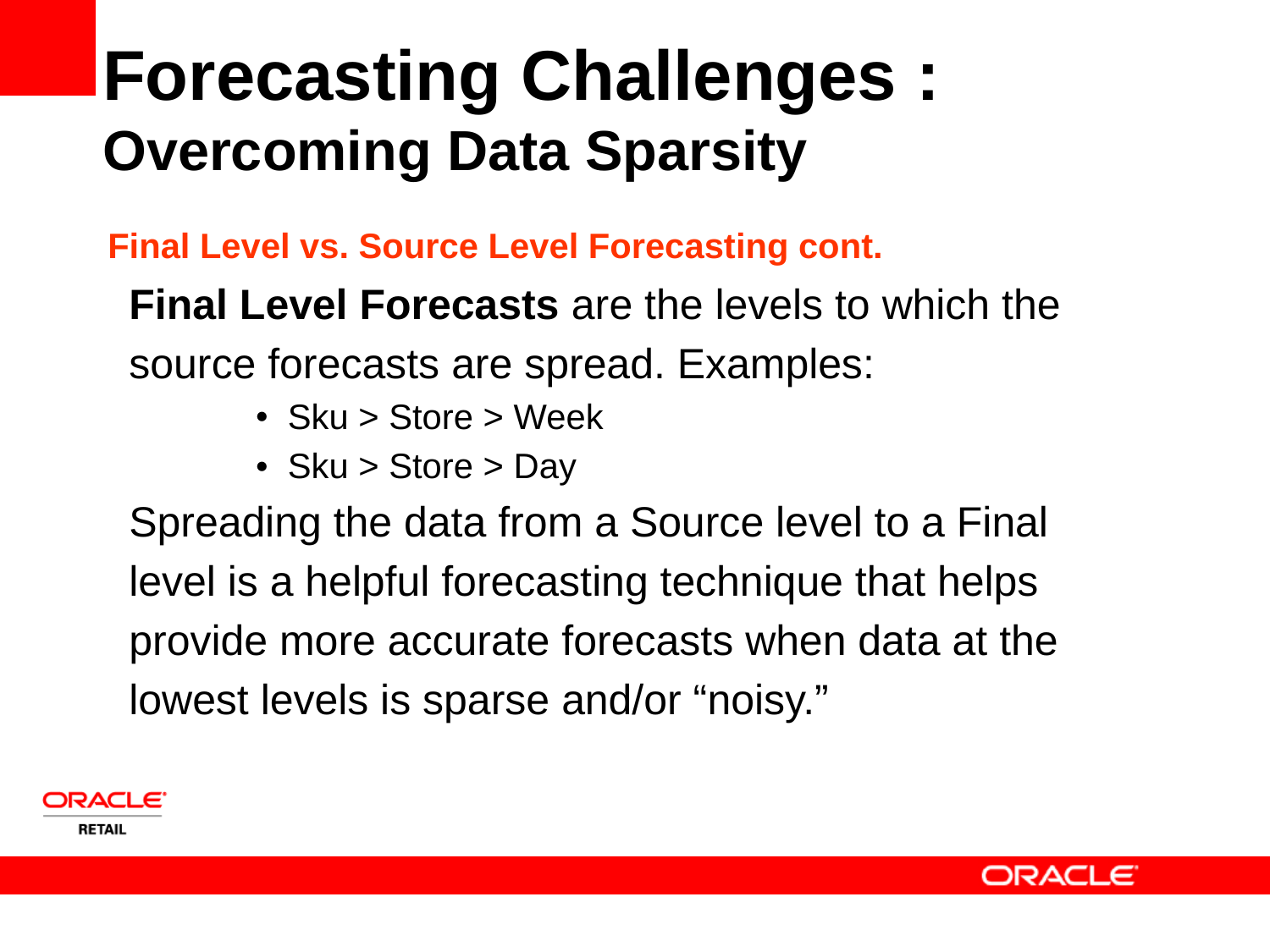

# Forecasting Challenges : Overcoming Data Sparsity

Final Level Forecasts are the levels to which the
source forecasts are spread. Examples:
Sku > Store > Week
Sku > Store > Day
Spreading the data from a Source level to a Final
level is a helpful forecasting technique that helps
provide more accurate forecasts when data at the
lowest levels is sparse and/or “noisy.”
Final Level vs. Source Level Forecasting cont.